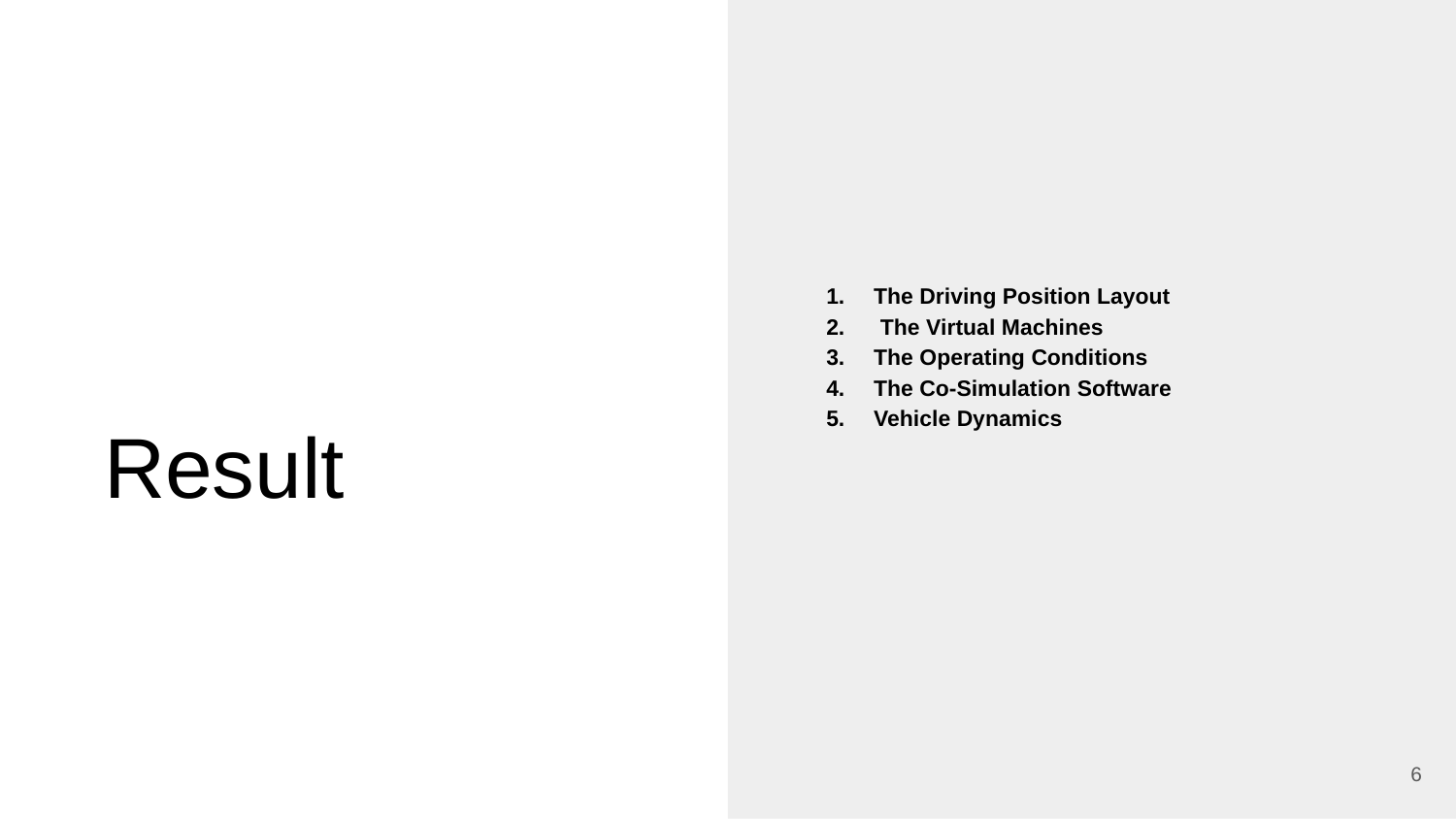

The Driving Position Layout
 The Virtual Machines
The Operating Conditions
The Co-Simulation Software
Vehicle Dynamics

# Result
6